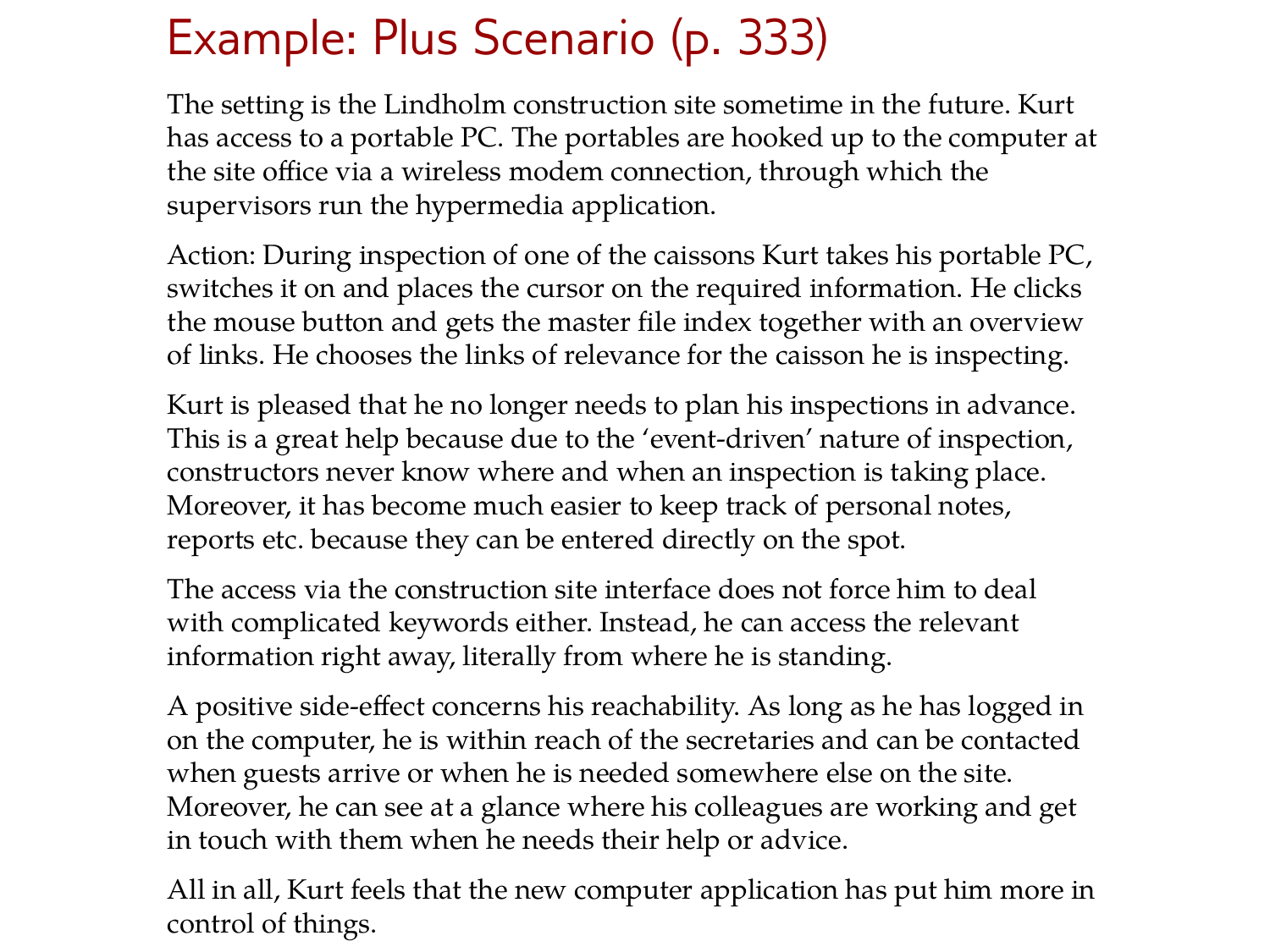

# Example: Plus Scenario (p. 333)
The setting is the Lindholm construction site sometime in the future. Kurt has access to a portable PC. The portables are hooked up to the computer at the site office via a wireless modem connection, through which the supervisors run the hypermedia application.
Action: During inspection of one of the caissons Kurt takes his portable PC, switches it on and places the cursor on the required information. He clicks the mouse button and gets the master file index together with an overview of links. He chooses the links of relevance for the caisson he is inspecting.
Kurt is pleased that he no longer needs to plan his inspections in advance. This is a great help because due to the ‘event-driven’ nature of inspection, constructors never know where and when an inspection is taking place. Moreover, it has become much easier to keep track of personal notes, reports etc. because they can be entered directly on the spot.
The access via the construction site interface does not force him to deal with complicated keywords either. Instead, he can access the relevant information right away, literally from where he is standing.
A positive side-effect concerns his reachability. As long as he has logged in on the computer, he is within reach of the secretaries and can be contacted when guests arrive or when he is needed somewhere else on the site. Moreover, he can see at a glance where his colleagues are working and get in touch with them when he needs their help or advice.
All in all, Kurt feels that the new computer application has put him more in control of things.